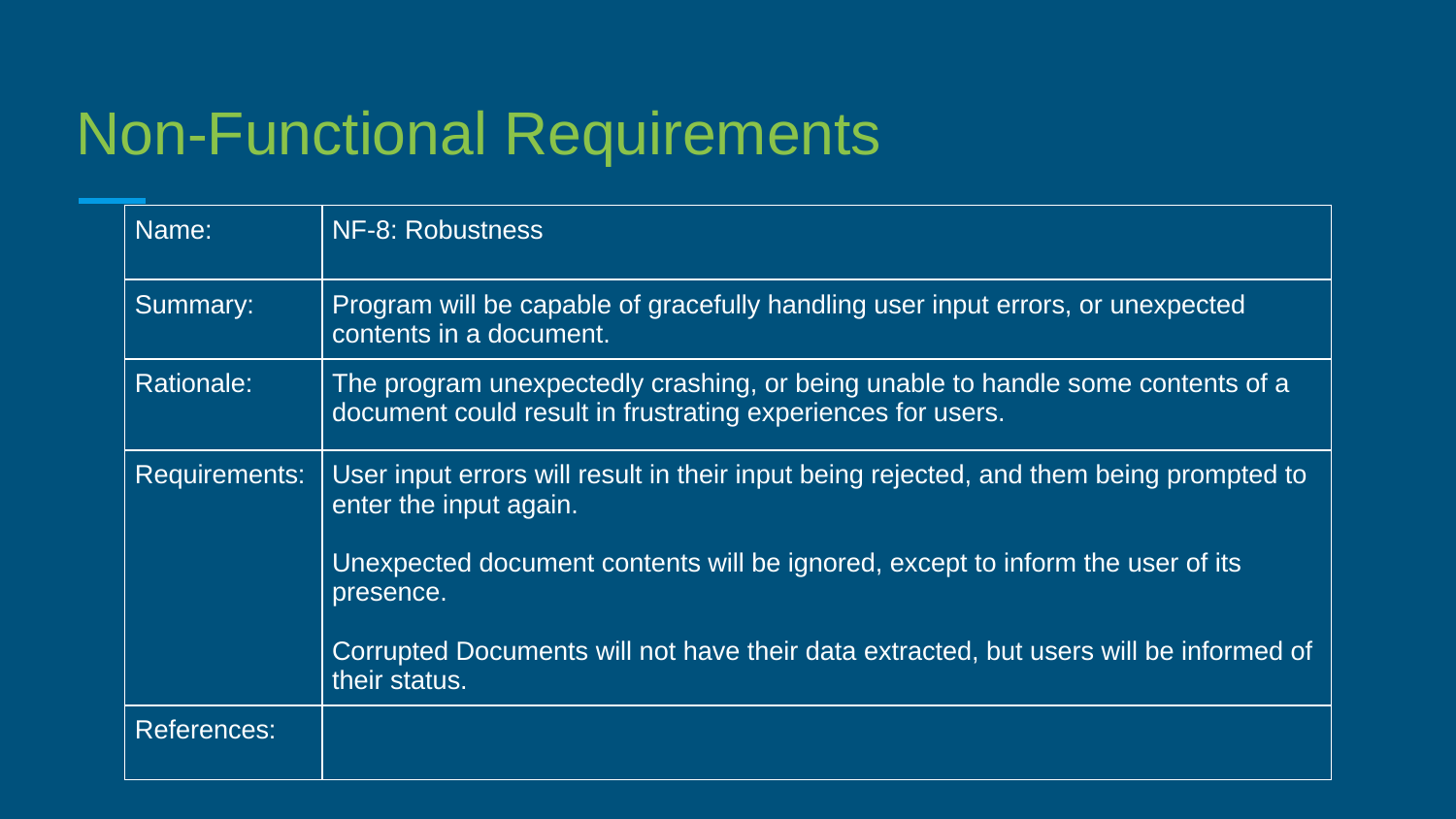

# Non-Functional Requirements
| Name: | NF-8: Robustness |
| --- | --- |
| Summary: | Program will be capable of gracefully handling user input errors, or unexpected contents in a document. |
| Rationale: | The program unexpectedly crashing, or being unable to handle some contents of a document could result in frustrating experiences for users. |
| Requirements: | User input errors will result in their input being rejected, and them being prompted to enter the input again. Unexpected document contents will be ignored, except to inform the user of its presence. Corrupted Documents will not have their data extracted, but users will be informed of their status. |
| References: |  |